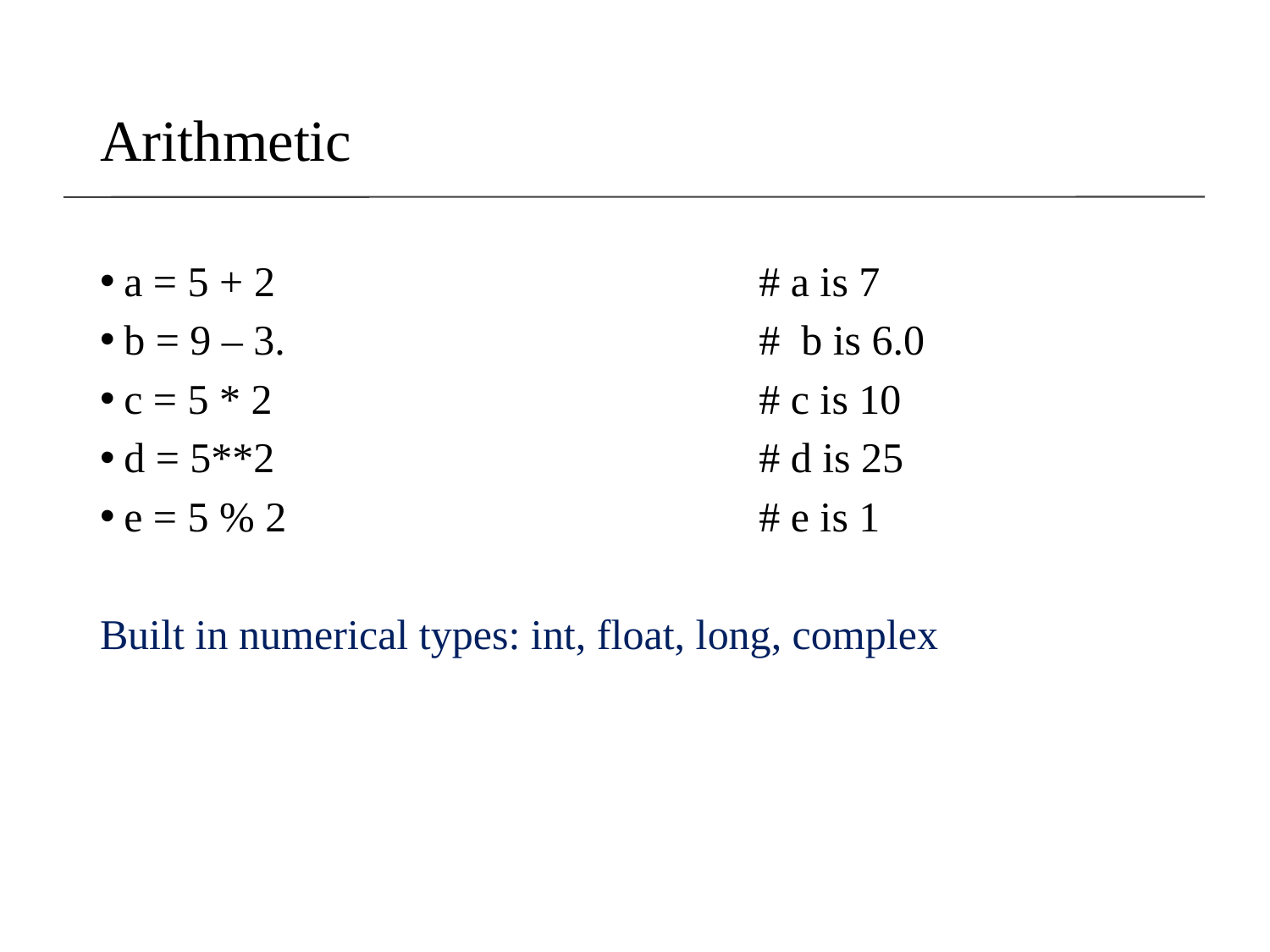

# Arithmetic
a = 5 + 2 				# a is 7
b = 9 – 3.				#  b is 6.0
c = 5 * 2				# c is 10
d = 5**2				# d is 25
e = 5 % 2				# e is 1

Built in numerical types: int, float, long, complex